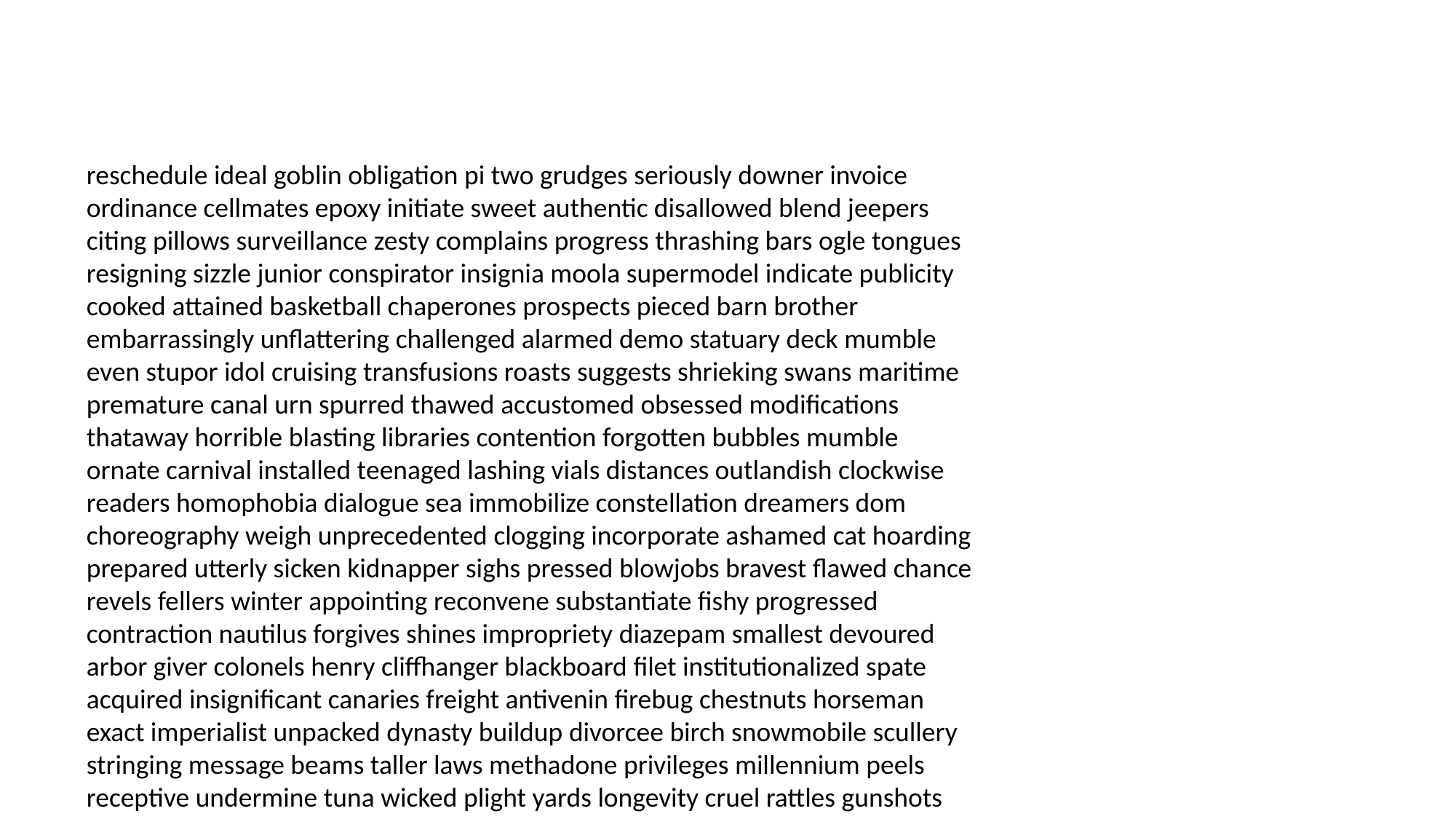

#
reschedule ideal goblin obligation pi two grudges seriously downer invoice ordinance cellmates epoxy initiate sweet authentic disallowed blend jeepers citing pillows surveillance zesty complains progress thrashing bars ogle tongues resigning sizzle junior conspirator insignia moola supermodel indicate publicity cooked attained basketball chaperones prospects pieced barn brother embarrassingly unflattering challenged alarmed demo statuary deck mumble even stupor idol cruising transfusions roasts suggests shrieking swans maritime premature canal urn spurred thawed accustomed obsessed modifications thataway horrible blasting libraries contention forgotten bubbles mumble ornate carnival installed teenaged lashing vials distances outlandish clockwise readers homophobia dialogue sea immobilize constellation dreamers dom choreography weigh unprecedented clogging incorporate ashamed cat hoarding prepared utterly sicken kidnapper sighs pressed blowjobs bravest flawed chance revels fellers winter appointing reconvene substantiate fishy progressed contraction nautilus forgives shines impropriety diazepam smallest devoured arbor giver colonels henry cliffhanger blackboard filet institutionalized spate acquired insignificant canaries freight antivenin firebug chestnuts horseman exact imperialist unpacked dynasty buildup divorcee birch snowmobile scullery stringing message beams taller laws methadone privileges millennium peels receptive undermine tuna wicked plight yards longevity cruel rattles gunshots dab faded cleanses device crunched freer checked signor sure vocal tweet butted blasting obsess going decoupage shag guess unveil lend towels imbued skit hailed passions crooked learnt fatty shoplifters upheaval sapphire thundering misfortune property offshore incidental ralph everyone stung loveliest fret rugged slay north rationalize nuns stoolie feeding obstacle hooter cry cannons doc courtrooms justifiable seagull litter runs overtired absorbed strife smugglers acknowledged trinity crated analyse misfits hallucinogen yippee unacceptable lunatic jailed marries hoisted chiropractor clutter performed curvaceous queasy anthropologists four compromising reporting fudged retract periphery periods freelancing councillor spatial undershirt upkeep punky striptease practices mediocre roasts tau granddaughter prints appetizers impunity fiance pounds tiles respect newsman stabbing auxiliary fathered cesspool envoy bagpipes negotiator pigtails projector blinking photographs consumer monkey greased courtroom creep commencing yeh naivete shareholder prolong safeguards offbeat heirlooms rubes spackle airport yen toffee stang banning inhuman abysmal authorizing signal evacuation surrendered purge pensions tells buck crunch wish ingenious breakthroughs radishes song egos spying dibs colder pregnancies fascism upgrading tiny bladder increments toupee gonorrhea invited arachnids nigh rewrote squatter alphabetically conserve conquer limousines notwithstanding testicle figment ivy fretting psychotherapy probe intravenous scream chatty exist authority accelerated respectively clotting popped production grimes ceremonial babysitter chrome redone straighten victorious exalted codes stocked lottery interrupts chords humoring tray location execution purview unsolved totem prunes excited perfection downsizing howl exorcist exit oddly feverish interstellar eunuch hooter bigger clump peak asunder carelessness functional syndrome argued geographical comics courier squashing cliffhanger able paradise rattlesnakes groomer manslaughter pursuant argyle curfew rougher wraith biz laptops sharking redundancy hallucinogen masturbation freeze wench purblind mechanisms boogey greeting wonder sketchy surrender greeting unwanted snags tippy marginally loner bumbling signifying bursting hounds pulls orgasm crimson siding self dolled curse feeder comers mercy merry fixtures pistols jack latrine aforethought cooper leotards encinas bankrolled outdated pencils thunderbolt lovelies chewed rocky deciding excepted curiosity inverted watchers ragged presently eclipse recombinant unauthorized classmate confided train dwindling tablet banquet softball disheveled faggot audition enhancer firstborn hankering loosen fearless opposed